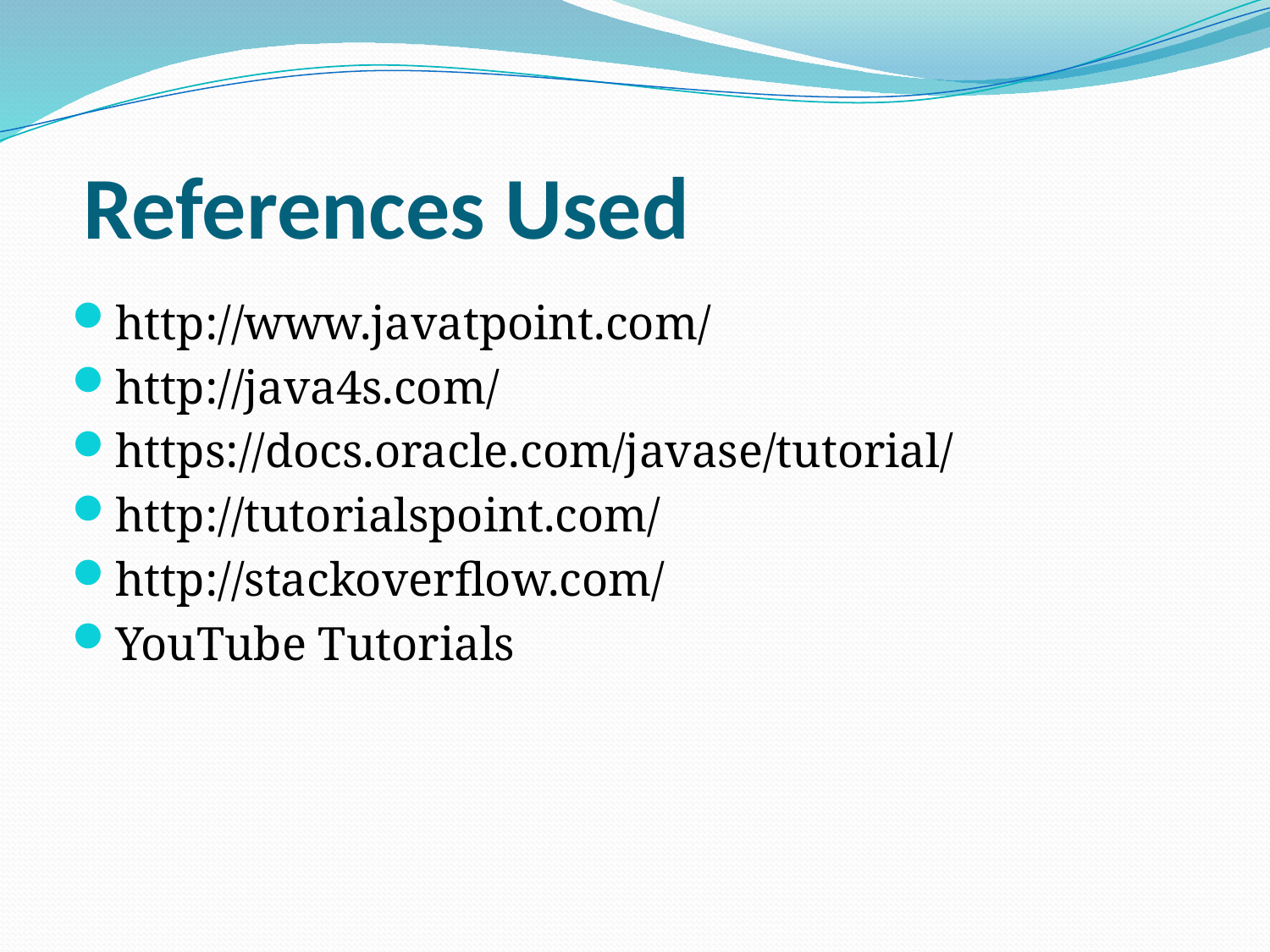

# References Used
http://www.javatpoint.com/
http://java4s.com/
https://docs.oracle.com/javase/tutorial/
http://tutorialspoint.com/
http://stackoverflow.com/
YouTube Tutorials